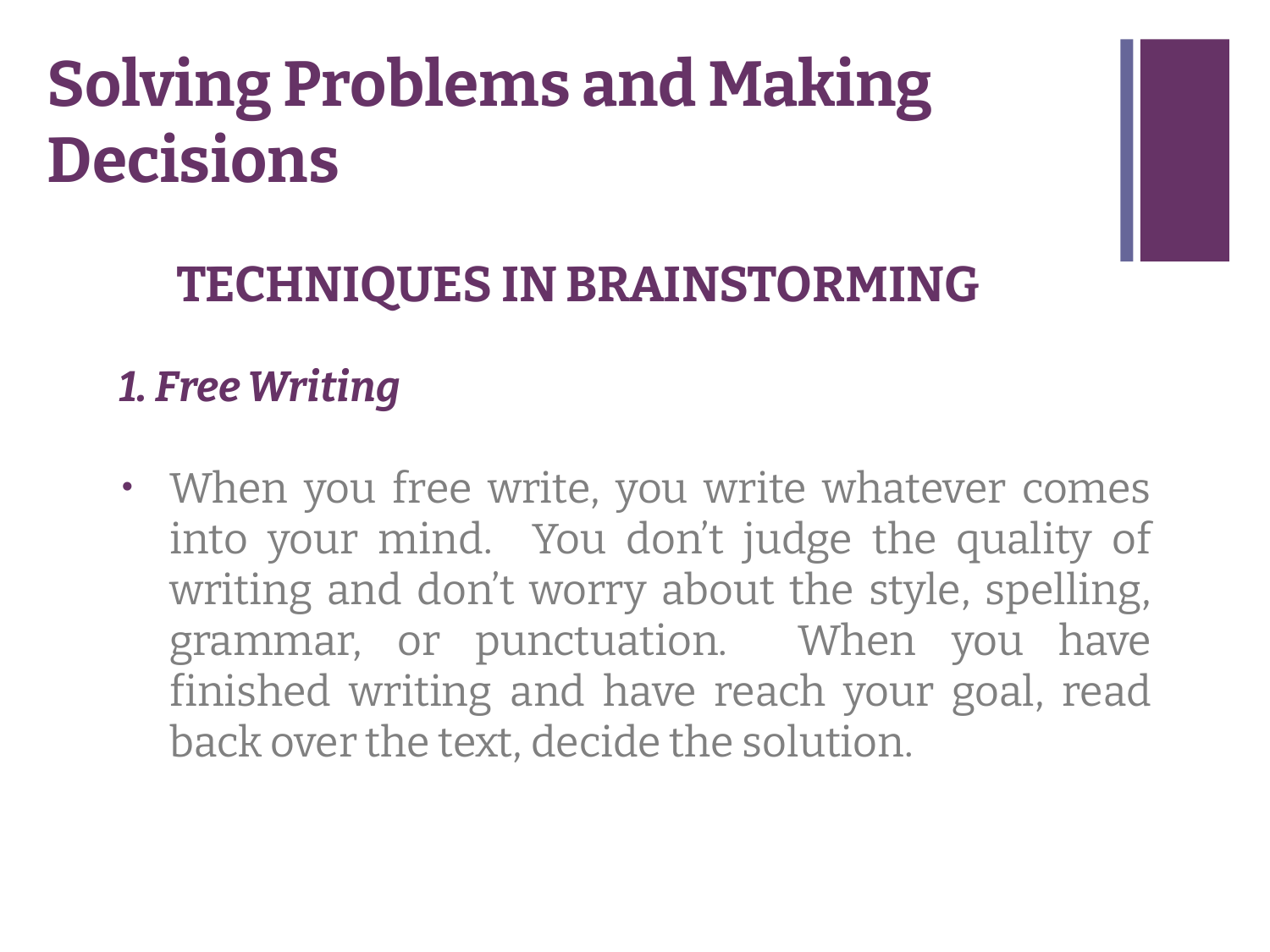

Solving Problems and Making Decisions

TECHNIQUES IN BRAINSTORMING
1. Free Writing
When you free write, you write whatever comes into your mind.  You don’t judge the quality of writing and don’t worry about the style, spelling, grammar, or punctuation.  When you have finished writing and have reach your goal, read back over the text, decide the solution.